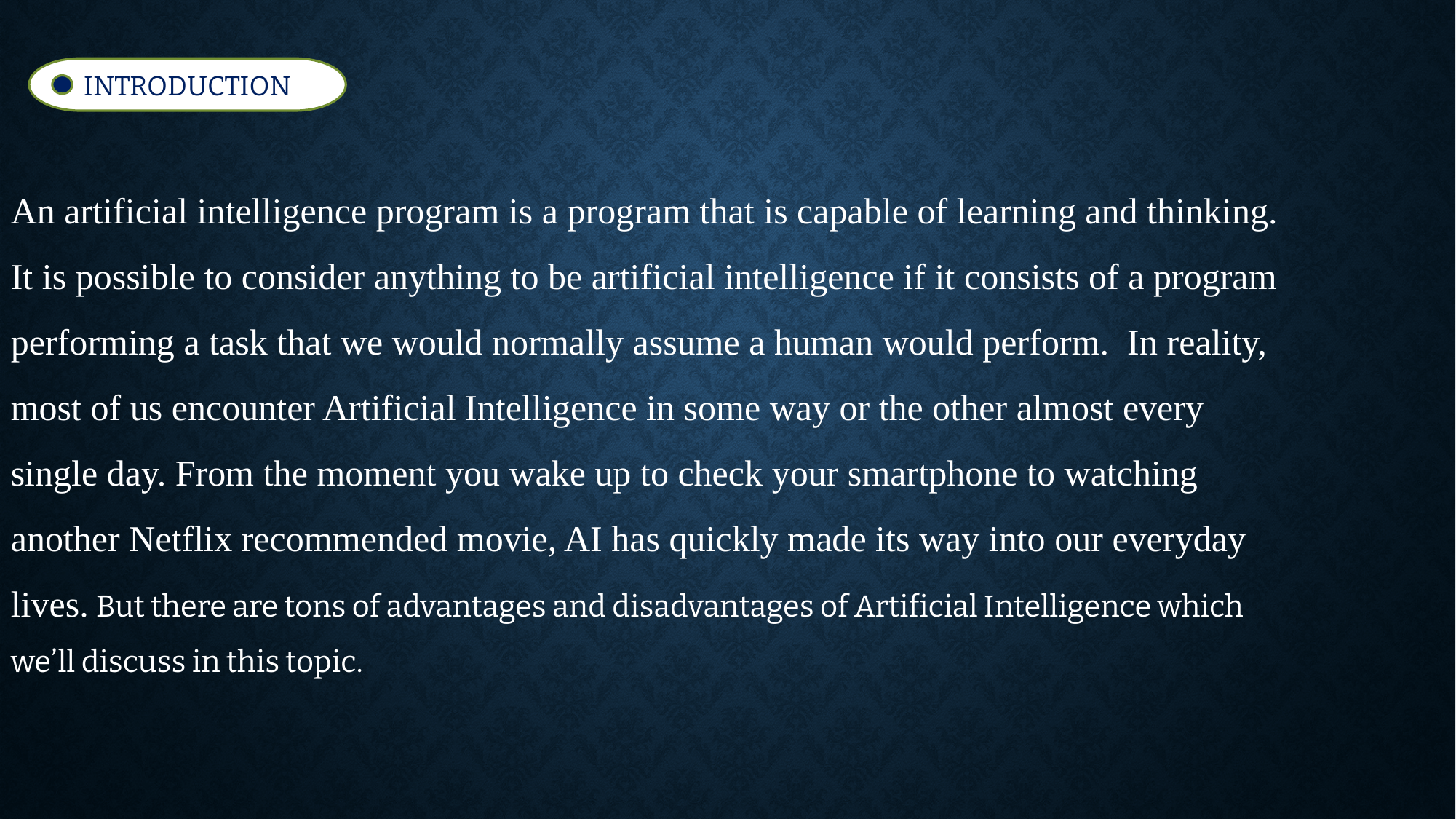

INTRODUCTION

An artificial intelligence program is a program that is capable of learning and thinking. It is possible to consider anything to be artificial intelligence if it consists of a program performing a task that we would normally assume a human would perform.  In reality, most of us encounter Artificial Intelligence in some way or the other almost every single day. From the moment you wake up to check your smartphone to watching another Netflix recommended movie, AI has quickly made its way into our everyday lives. But there are tons of advantages and disadvantages of Artificial Intelligence which we’ll discuss in this topic.